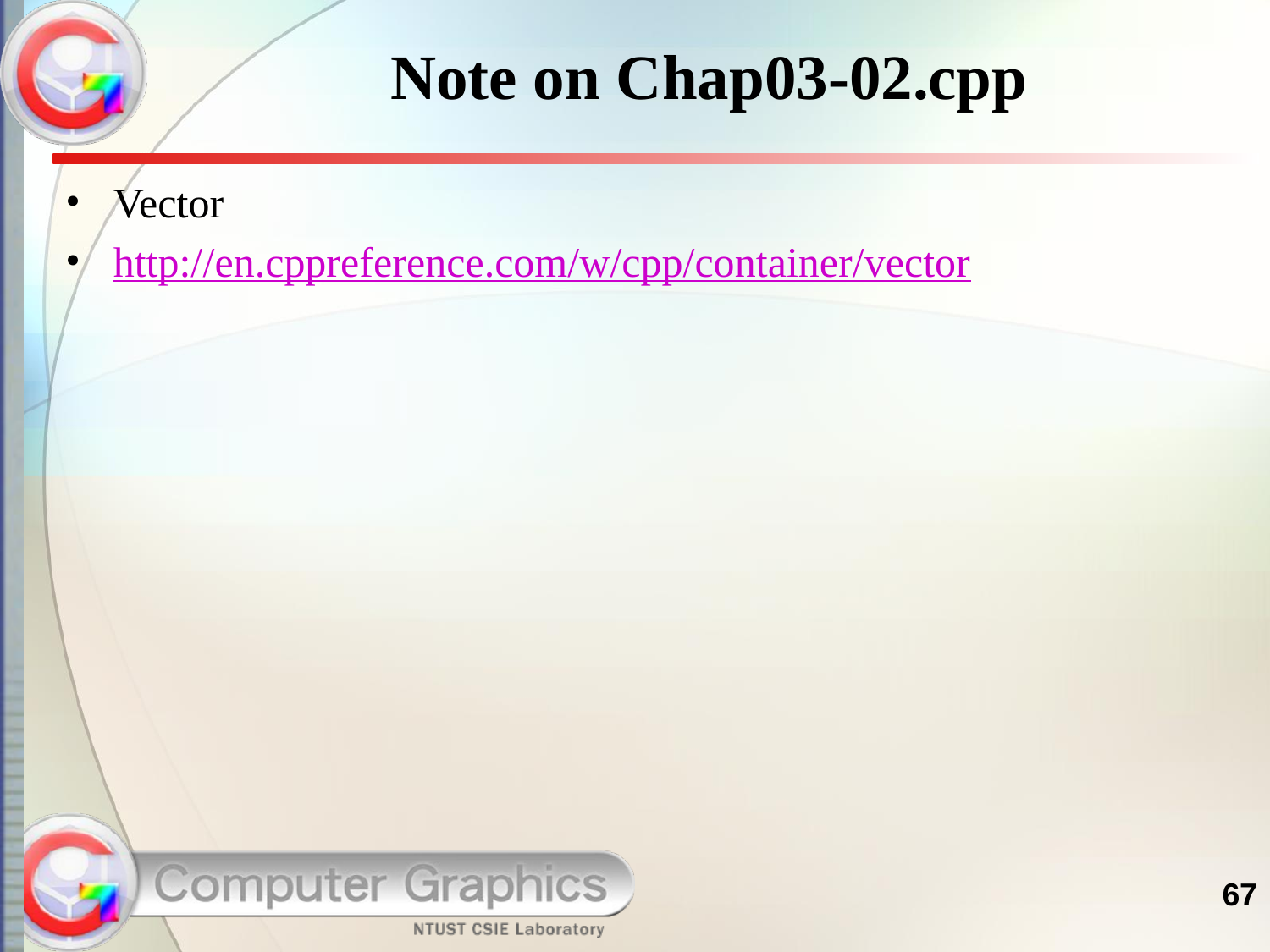

# Note on Chap03-02.cpp
Vector
http://en.cppreference.com/w/cpp/container/vector

67